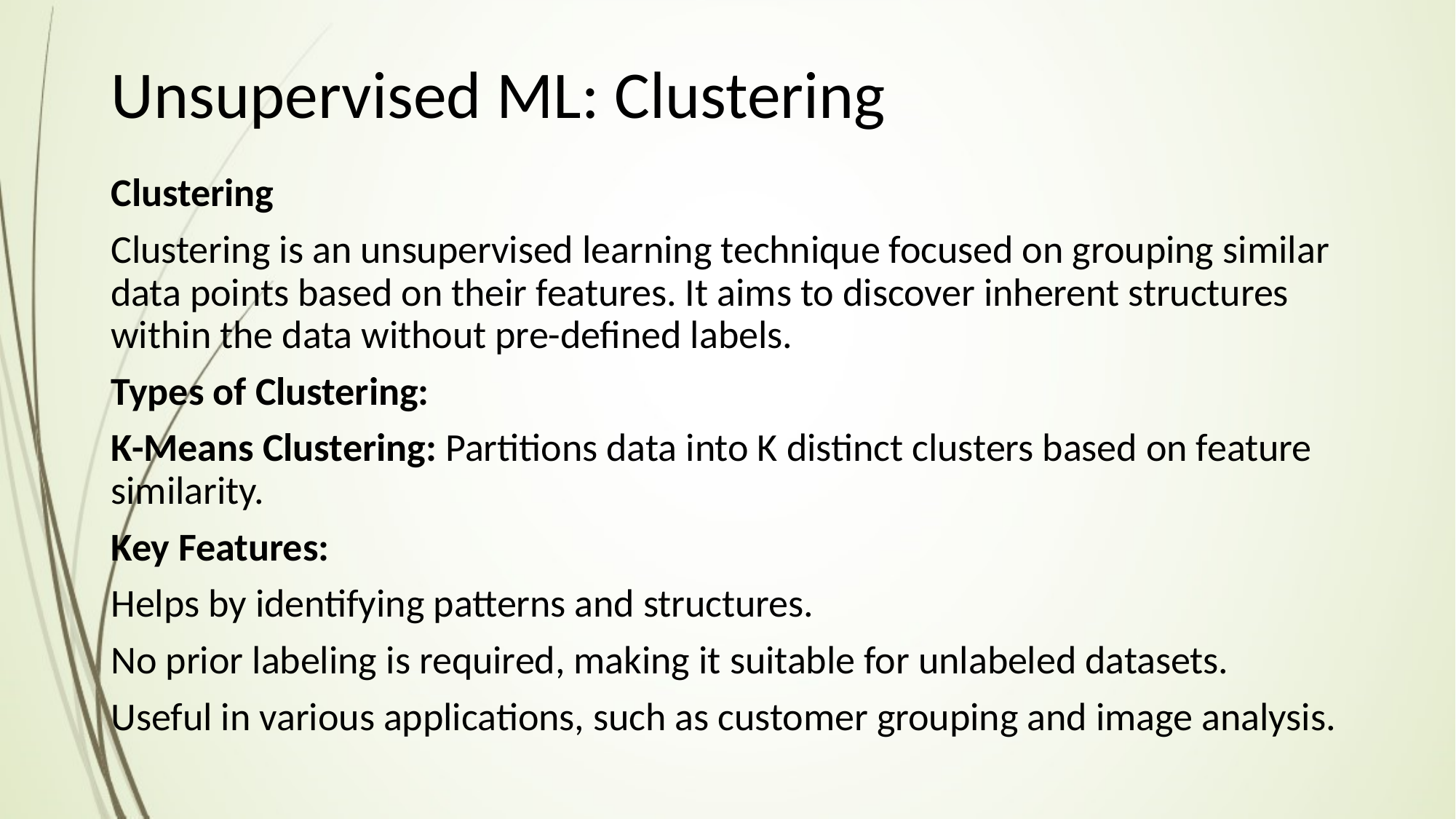

# Unsupervised ML: Clustering
Clustering
Clustering is an unsupervised learning technique focused on grouping similar data points based on their features. It aims to discover inherent structures within the data without pre-defined labels.
Types of Clustering:
K-Means Clustering: Partitions data into K distinct clusters based on feature similarity.
Key Features:
Helps by identifying patterns and structures.
No prior labeling is required, making it suitable for unlabeled datasets.
Useful in various applications, such as customer grouping and image analysis.